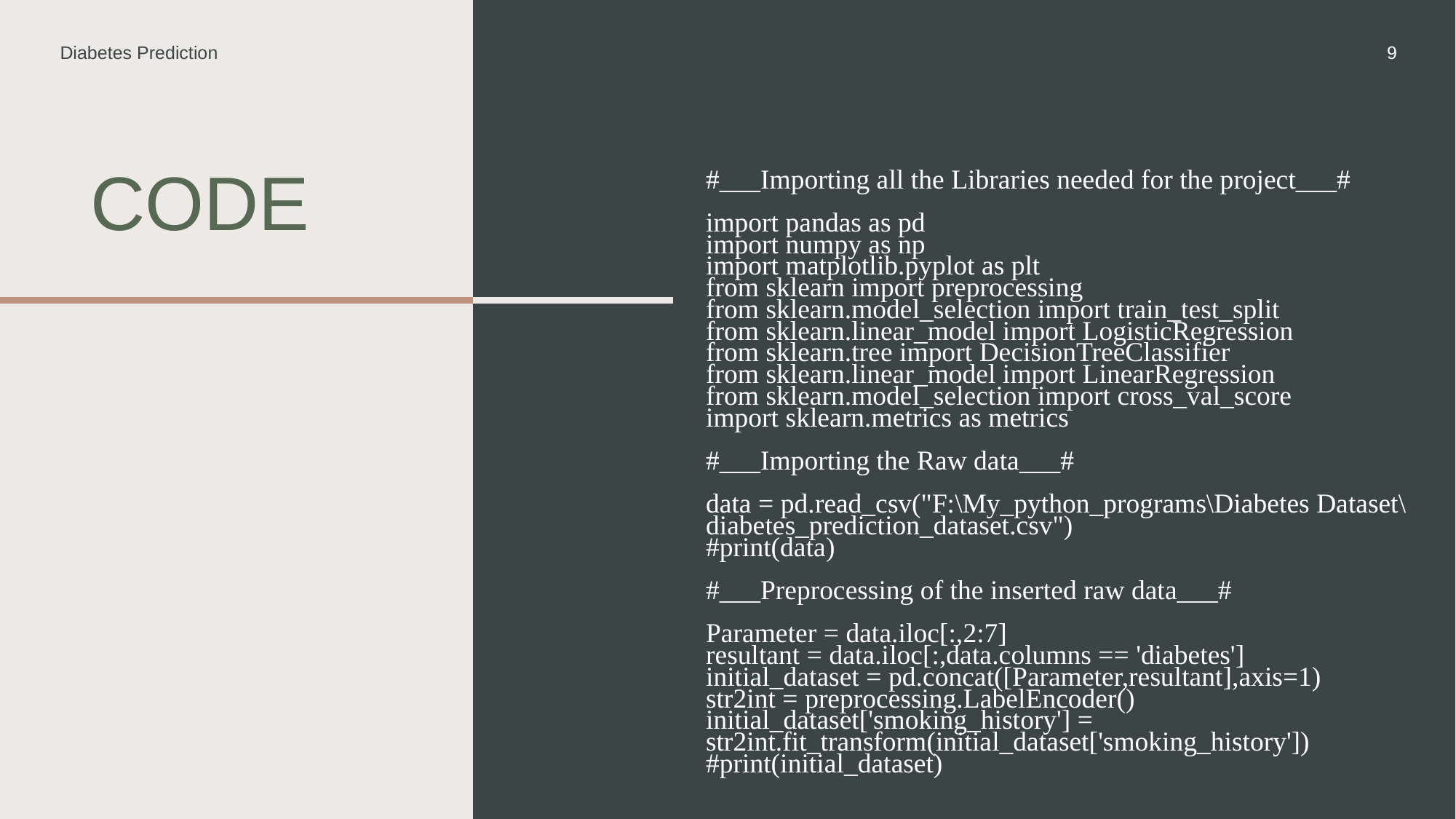

Diabetes Prediction
9
# code
#___Importing all the Libraries needed for the project___#

import pandas as pd
import numpy as np
import matplotlib.pyplot as plt
from sklearn import preprocessing
from sklearn.model_selection import train_test_split
from sklearn.linear_model import LogisticRegression
from sklearn.tree import DecisionTreeClassifier
from sklearn.linear_model import LinearRegression
from sklearn.model_selection import cross_val_score
import sklearn.metrics as metrics

#___Importing the Raw data___#

data = pd.read_csv("F:\My_python_programs\Diabetes Dataset\diabetes_prediction_dataset.csv")
#print(data)

#___Preprocessing of the inserted raw data___#

Parameter = data.iloc[:,2:7]
resultant = data.iloc[:,data.columns == 'diabetes']
initial_dataset = pd.concat([Parameter,resultant],axis=1)
str2int = preprocessing.LabelEncoder()
initial_dataset['smoking_history'] = str2int.fit_transform(initial_dataset['smoking_history'])
#print(initial_dataset)